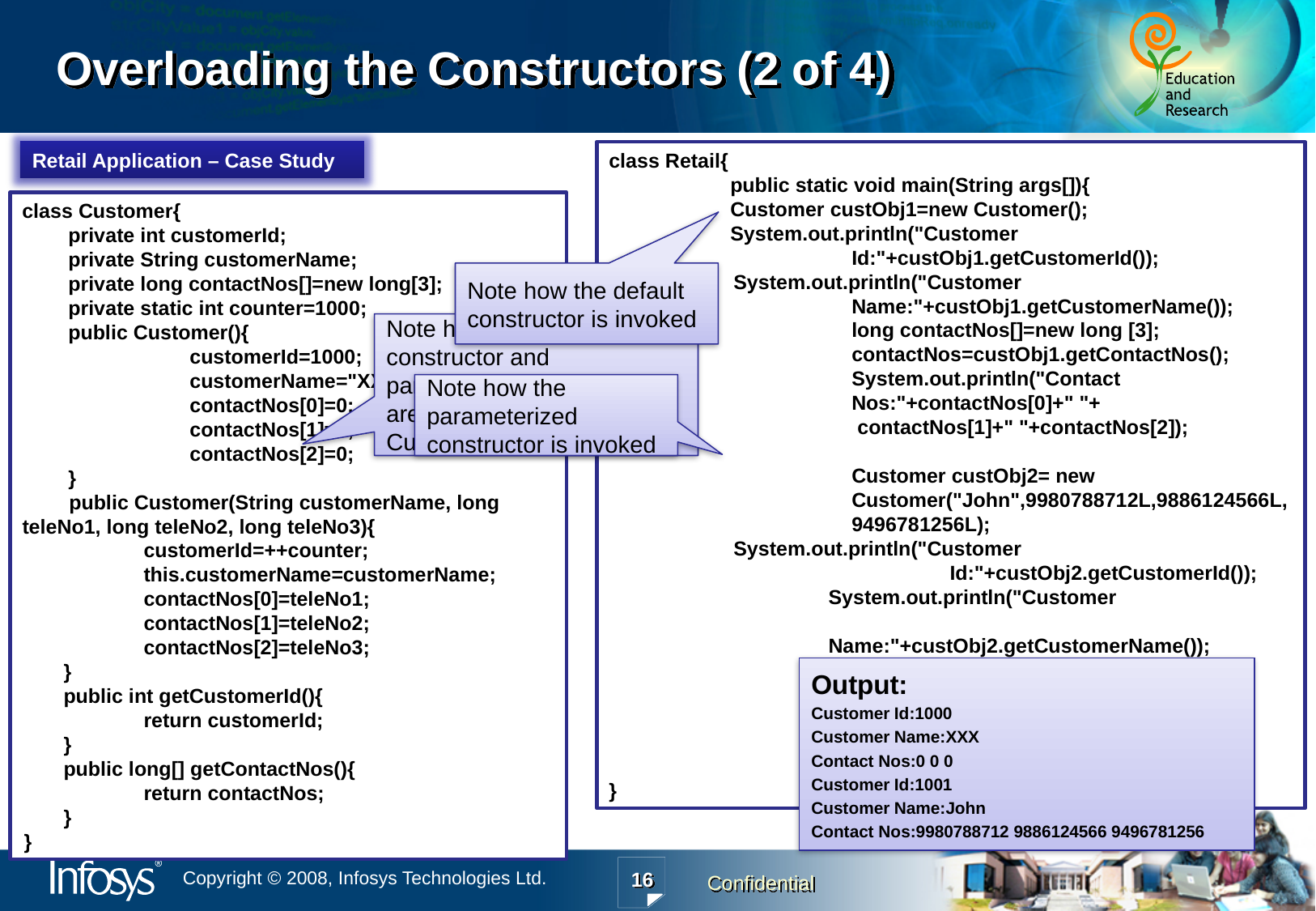

# Overloading the Constructors (2 of 4)
Retail Application – Case Study
class Retail{
	public static void main(String args[]){
	Customer custObj1=new Customer();
	System.out.println("Customer 				Id:"+custObj1.getCustomerId());
                      System.out.println("Customer Name:"+custObj1.getCustomerName());
	long contactNos[]=new long [3];
	contactNos=custObj1.getContactNos();
	System.out.println("Contact Nos:"+contactNos[0]+" "+
	 contactNos[1]+" "+contactNos[2]);

	Customer custObj2= new Customer("John",9980788712L,9886124566L,9496781256L);
                      System.out.println("Customer 			Id:"+custObj2.getCustomerId());
	System.out.println("Customer 				Name:"+custObj2.getCustomerName());
	contactNos=custObj2.getContactNos();
	System.out.println("Contact Nos:"+contactNos[0]+" "+ contactNos[1]+" "+contactNos[2]);
	}
}
class Customer{
	private int customerId;
	private String customerName;
	private long contactNos[]=new long[3];
	private static int counter=1000;
	public Customer(){
		customerId=1000;
		customerName="XXX";
		contactNos[0]=0;
		contactNos[1]=0;
		contactNos[2]=0;
	}
        public Customer(String customerName, long teleNo1, long teleNo2, long teleNo3){
	customerId=++counter;
	this.customerName=customerName;
	contactNos[0]=teleNo1;
	contactNos[1]=teleNo2;
	contactNos[2]=teleNo3;
       }
       public int getCustomerId(){
	return customerId;
       }
       public long[] getContactNos(){
	return contactNos;
       }
}
Note how the default constructor is invoked
Note how the default constructor and parameterized constructor are defined for the Customer class
Note how the parameterized constructor is invoked
Output:
Customer Id:1000
Customer Name:XXX
Contact Nos:0 0 0
Customer Id:1001
Customer Name:John
Contact Nos:9980788712 9886124566 9496781256
16